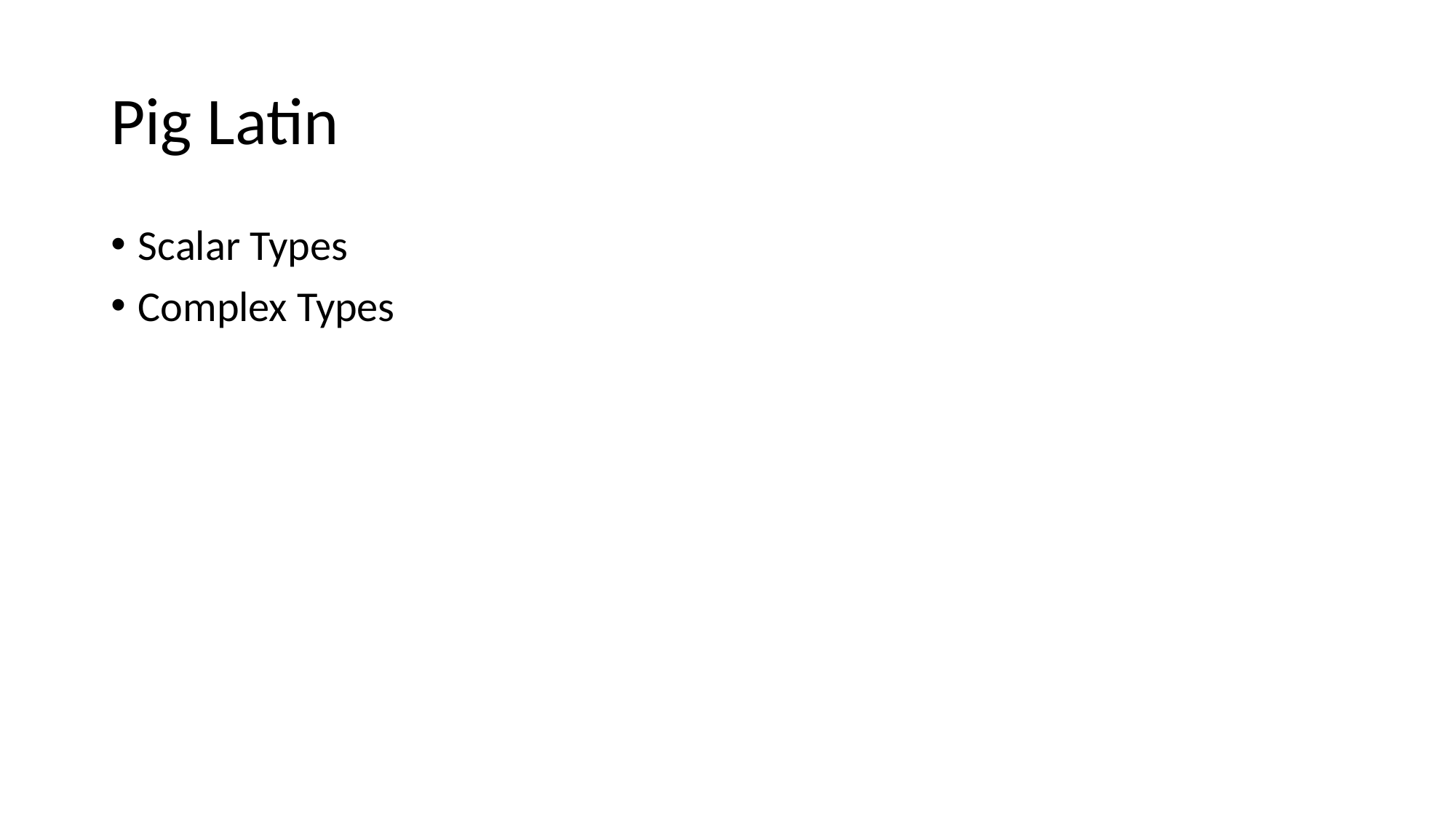

# Pig Latin
Scalar Types
Complex Types